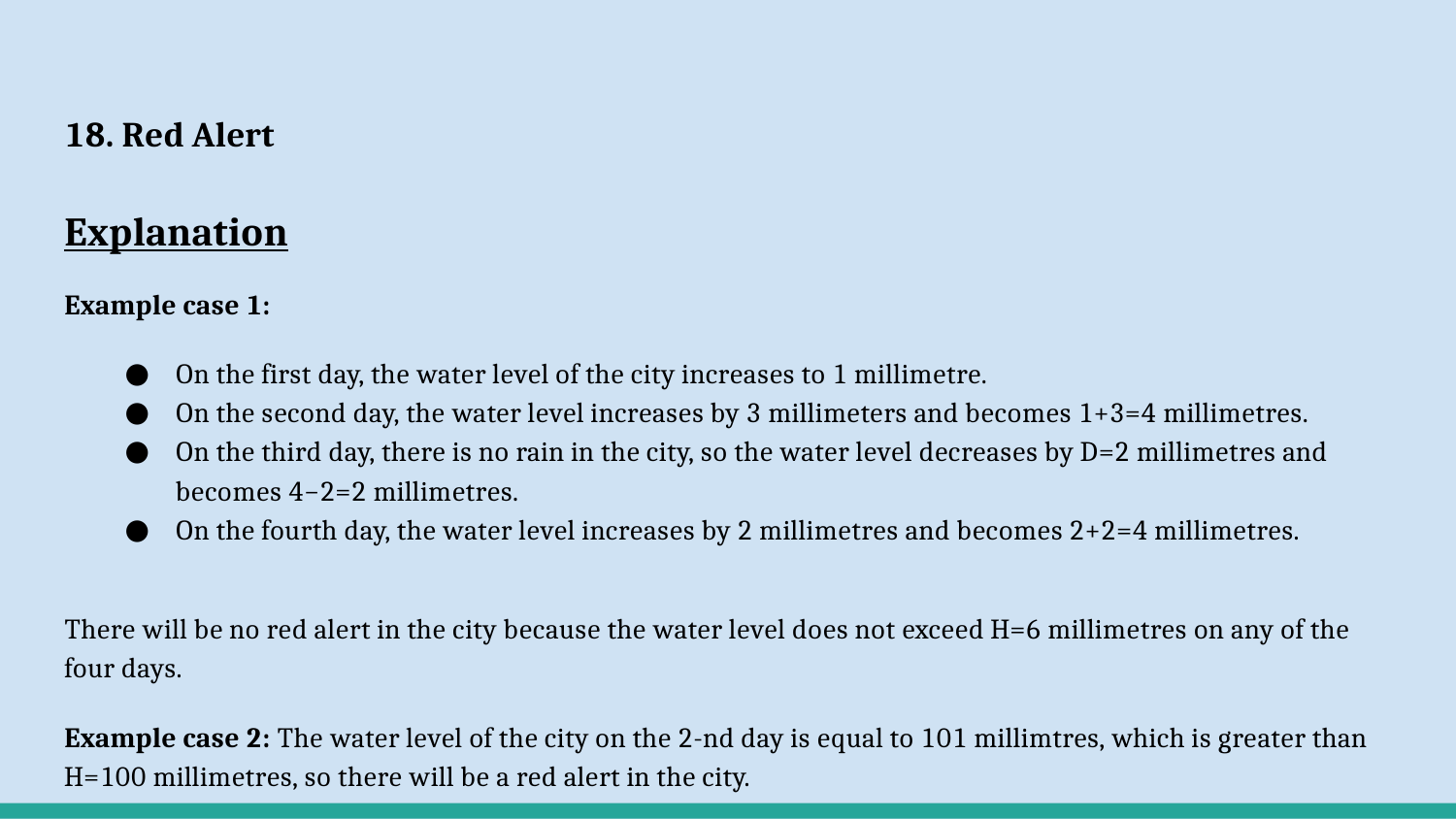

# 18. Red Alert

Explanation
Example case 1:
On the first day, the water level of the city increases to 1 millimetre.
On the second day, the water level increases by 3 millimeters and becomes 1+3=4 millimetres.
On the third day, there is no rain in the city, so the water level decreases by D=2 millimetres and becomes 4−2=2 millimetres.
On the fourth day, the water level increases by 2 millimetres and becomes 2+2=4 millimetres.
There will be no red alert in the city because the water level does not exceed H=6 millimetres on any of the four days.
Example case 2: The water level of the city on the 2-nd day is equal to 101 millimtres, which is greater than H=100 millimetres, so there will be a red alert in the city.